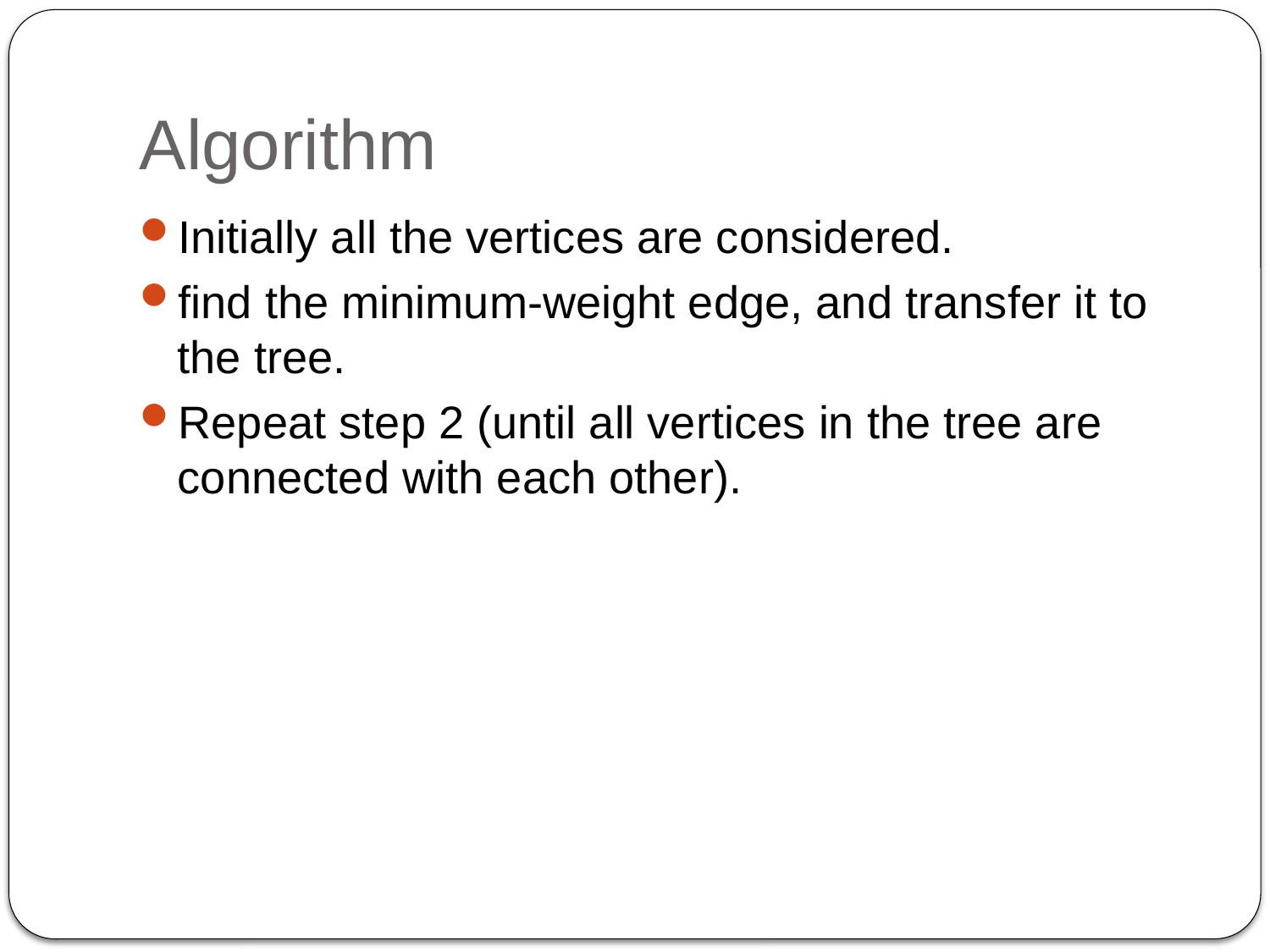

# Algorithm
Initially all the vertices are considered.
find the minimum-weight edge, and transfer it to the tree.
Repeat step 2 (until all vertices in the tree are connected with each other).